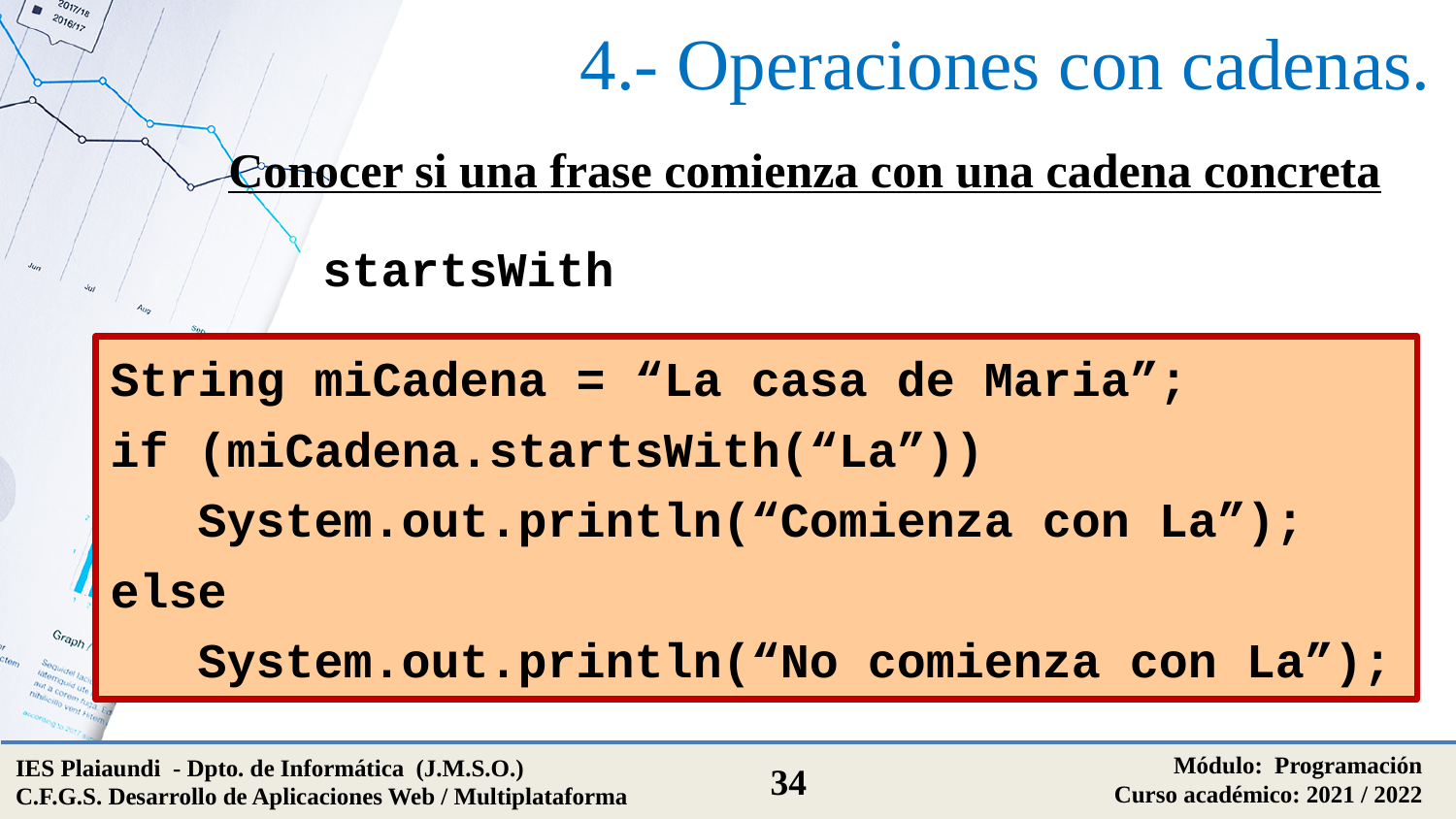

# 4.- Operaciones con cadenas.
Conocer si una frase comienza con una cadena concreta
startsWith
String miCadena = “La casa de Maria”;
if (miCadena.startsWith(“La”))
   System.out.println(“Comienza con La”);
else
   System.out.println(“No comienza con La”);

Módulo:  Programación
Curso académico: 2021 / 2022
IES Plaiaundi  - Dpto. de Informática  (J.M.S.O.)
C.F.G.S. Desarrollo de Aplicaciones Web / Multiplataforma
34